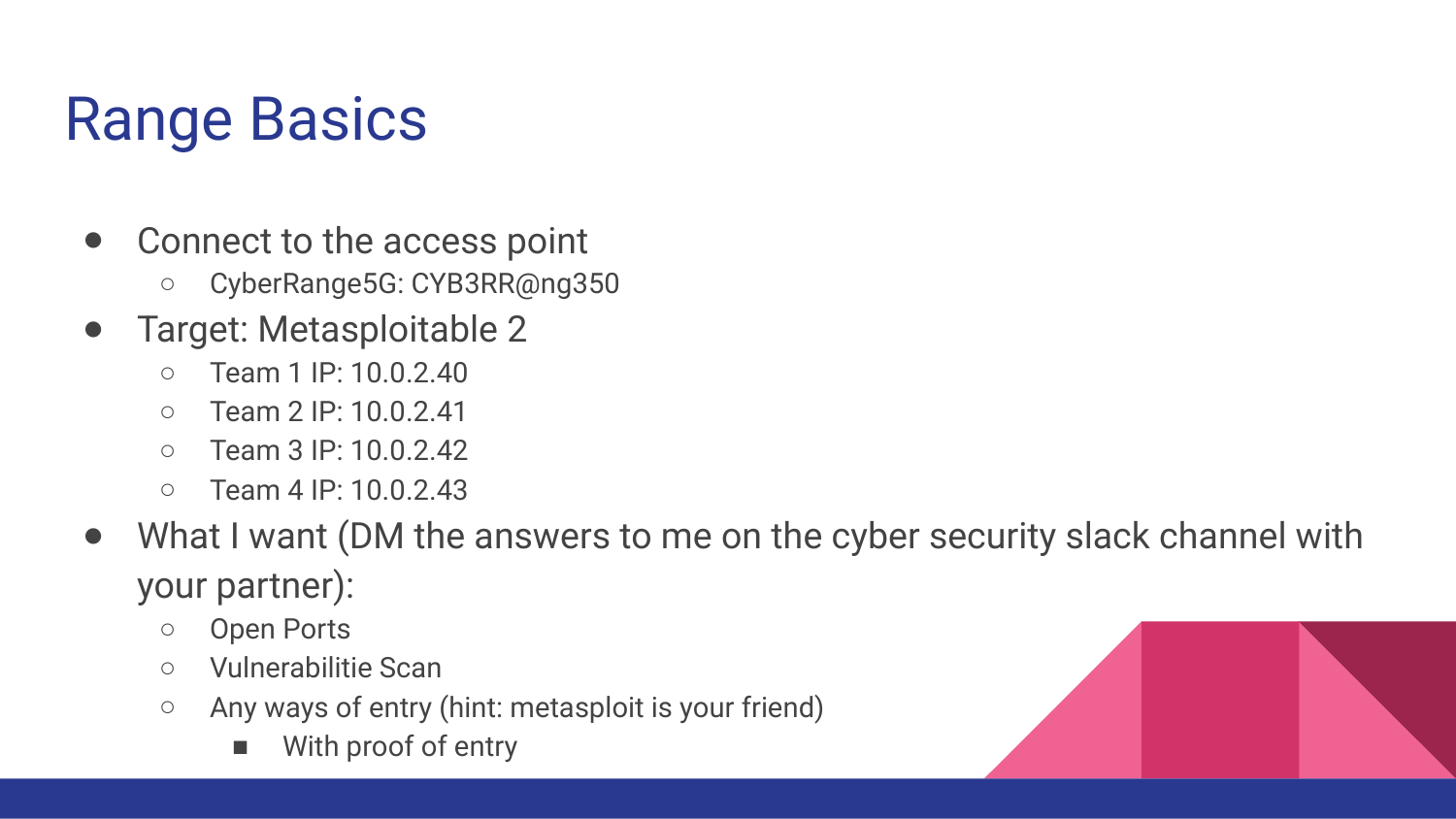

# Range Basics
Connect to the access point
CyberRange5G: CYB3RR@ng350
Target: Metasploitable 2
Team 1 IP: 10.0.2.40
Team 2 IP: 10.0.2.41
Team 3 IP: 10.0.2.42
Team 4 IP: 10.0.2.43
What I want (DM the answers to me on the cyber security slack channel with your partner):
Open Ports
Vulnerabilitie Scan
Any ways of entry (hint: metasploit is your friend)
With proof of entry